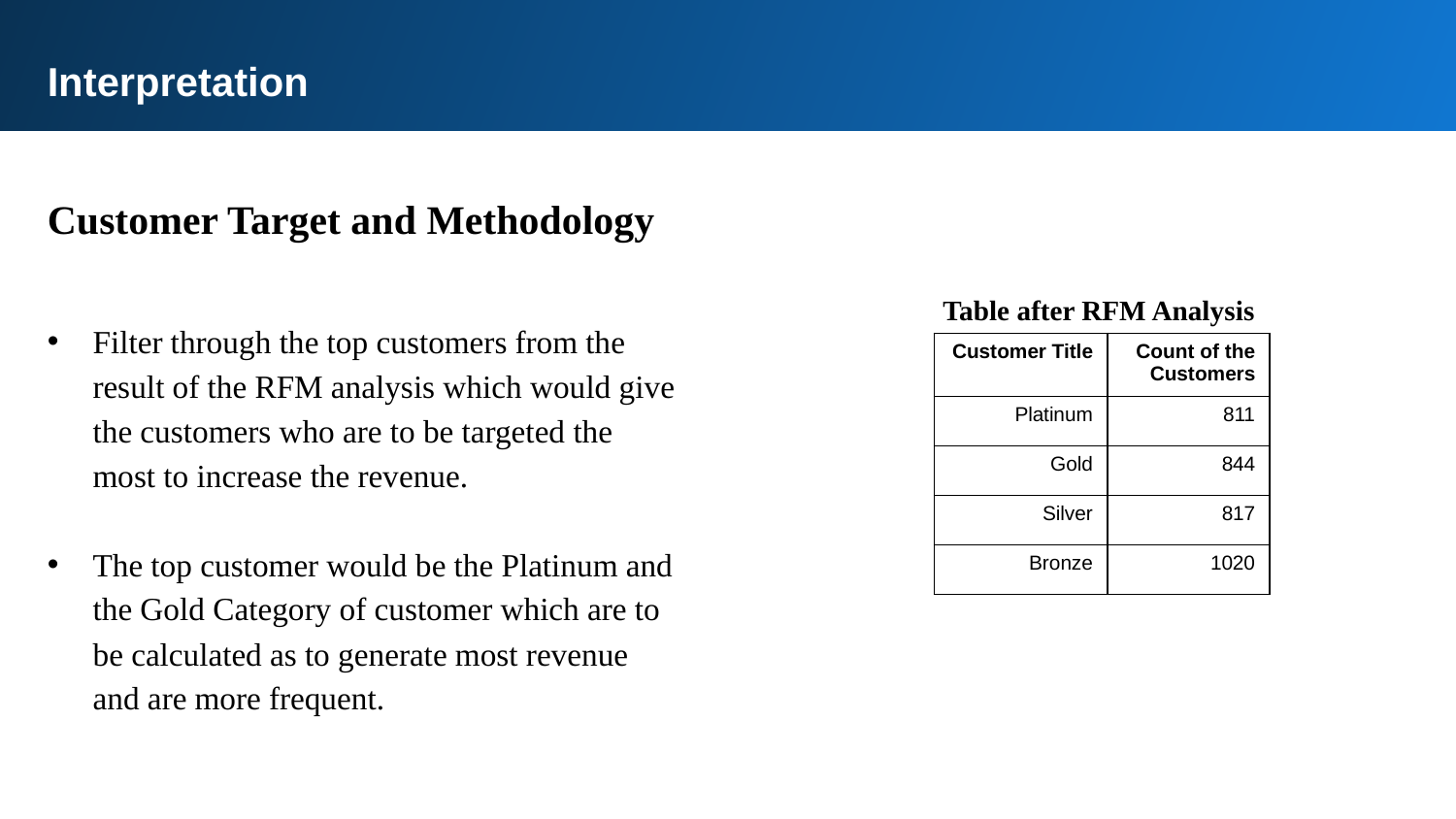

Interpretation
Customer Target and Methodology
Table after RFM Analysis
Filter through the top customers from the result of the RFM analysis which would give the customers who are to be targeted the most to increase the revenue.

The top customer would be the Platinum and the Gold Category of customer which are to be calculated as to generate most revenue and are more frequent.
| Customer Title | Count of the Customers |
| --- | --- |
| Platinum | 811 |
| Gold | 844 |
| Silver | 817 |
| Bronze | 1020 |